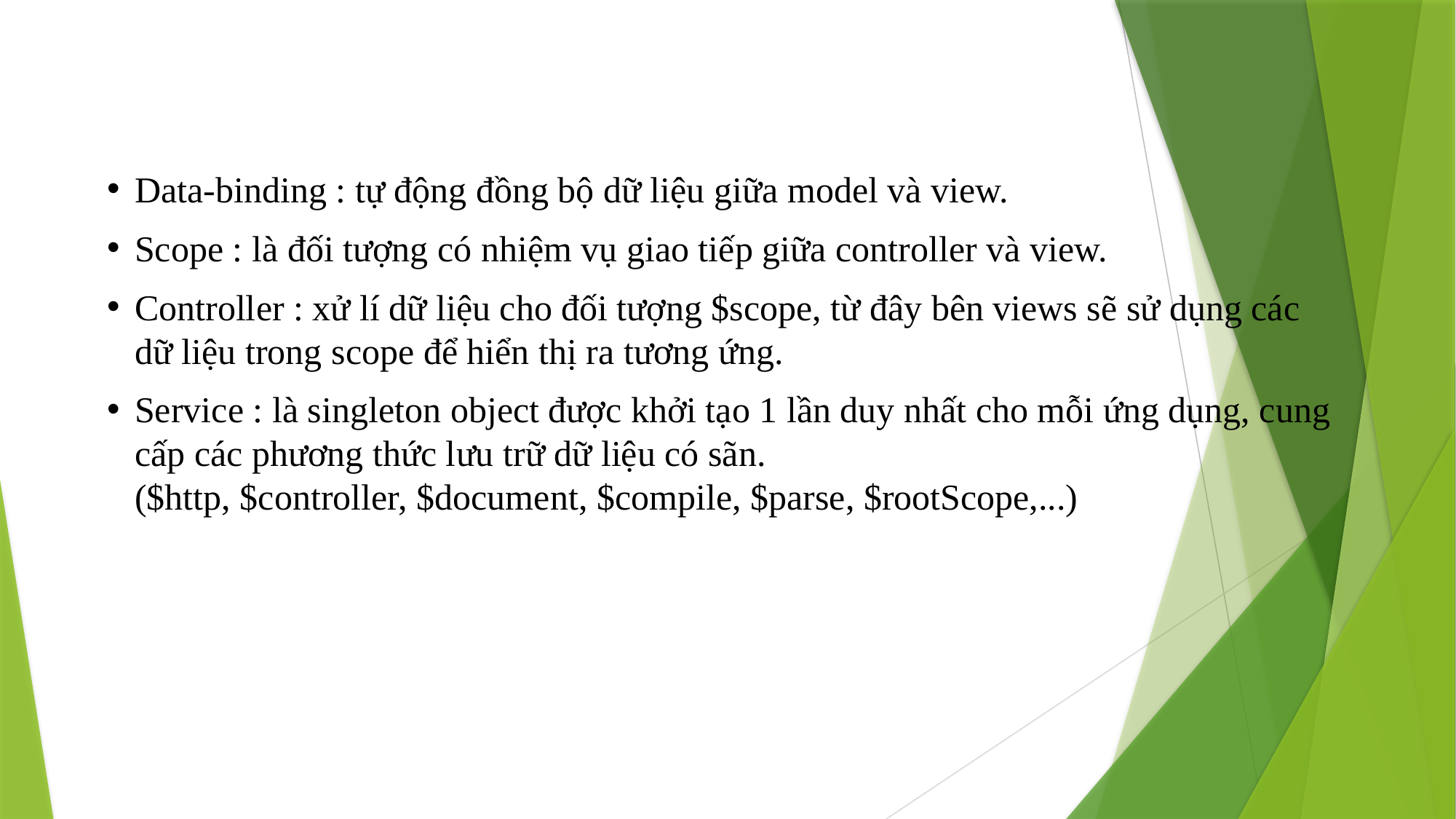

Data-binding : tự động đồng bộ dữ liệu giữa model và view.
Scope : là đối tượng có nhiệm vụ giao tiếp giữa controller và view.
Controller : xử lí dữ liệu cho đối tượng $scope, từ đây bên views sẽ sử dụng các dữ liệu trong scope để hiển thị ra tương ứng.
Service : là singleton object được khởi tạo 1 lần duy nhất cho mỗi ứng dụng, cung cấp các phương thức lưu trữ dữ liệu có sãn. ($http, $controller, $document, $compile, $parse, $rootScope,...)